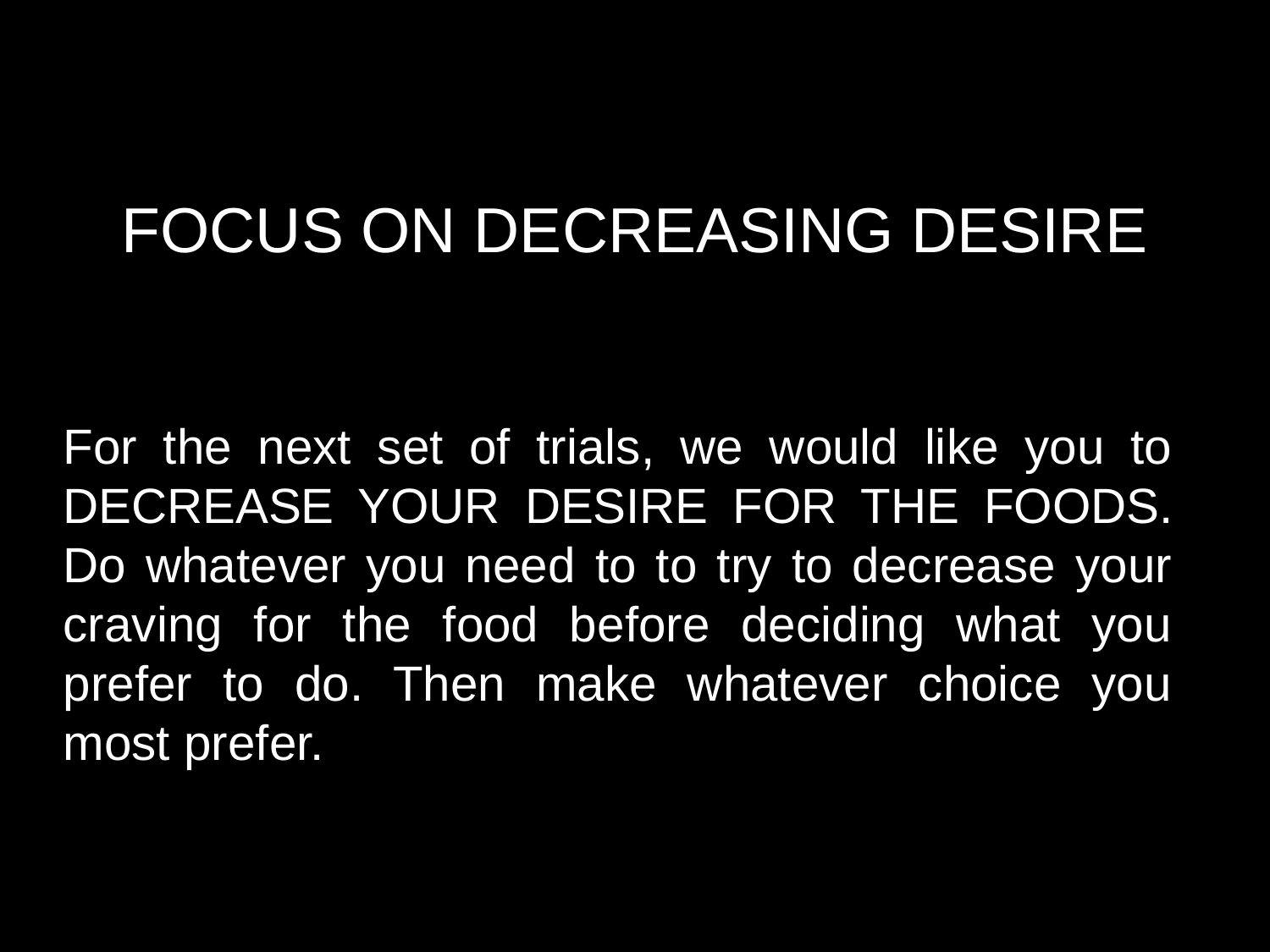

FOCUS ON DECREASING DESIRE
For the next set of trials, we would like you to DECREASE YOUR DESIRE FOR THE FOODS. Do whatever you need to to try to decrease your craving for the food before deciding what you prefer to do. Then make whatever choice you most prefer.